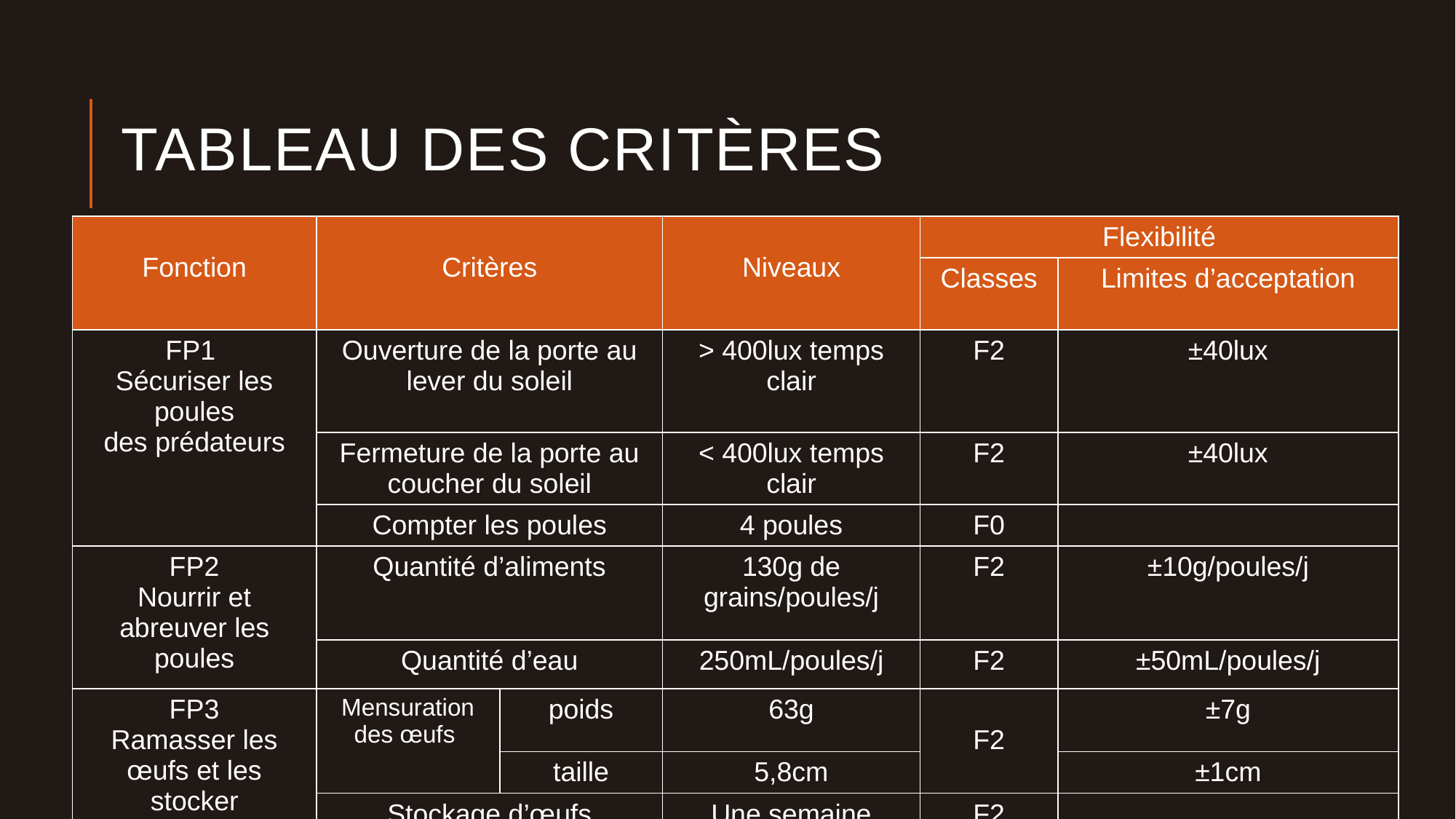

# Tableau des critères
| Fonction | Critères |  | Niveaux | Flexibilité |  |
| --- | --- | --- | --- | --- | --- |
|  |  |  |  | Classes | Limites d’acceptation |
| FP1 Sécuriser les poules des prédateurs | Ouverture de la porte au lever du soleil |  | > 400lux temps clair | F2 | ±40lux |
|  | Fermeture de la porte au coucher du soleil |  | < 400lux temps clair | F2 | ±40lux |
|  | Compter les poules |  | 4 poules | F0 |  |
| FP2 Nourrir et abreuver les poules | Quantité d’aliments |  | 130g de grains/poules/j | F2 | ±10g/poules/j |
|  | Quantité d’eau |  | 250mL/poules/j | F2 | ±50mL/poules/j |
| FP3 Ramasser les œufs et les stocker | Mensuration des œufs | poids | 63g | F2 | ±7g |
|  |  | taille | 5,8cm |  | ±1cm |
|  | Stockage d’œufs |  | Une semaine (21 œufs) | F2 |  |